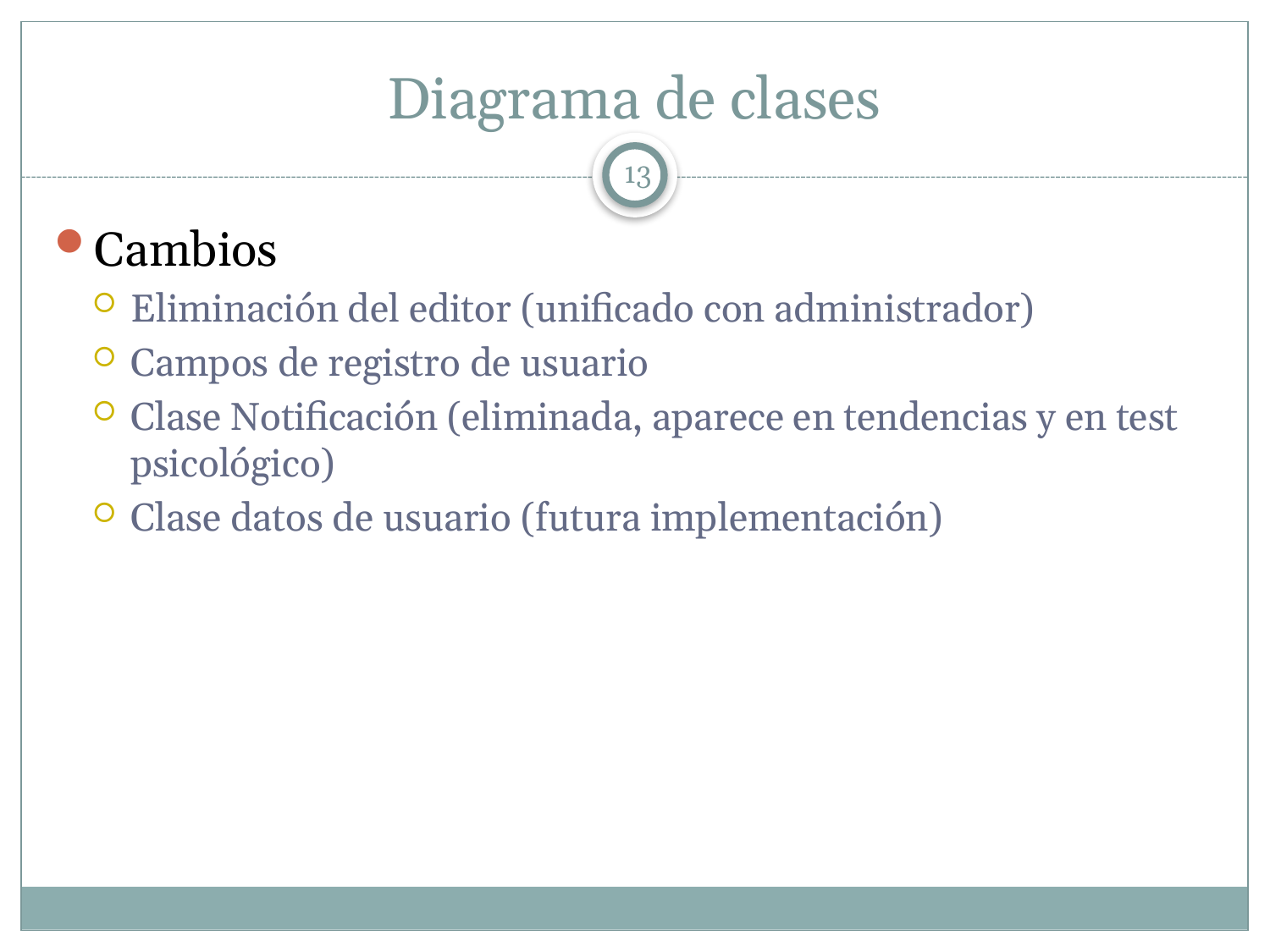

# Diagrama de clases
13
Cambios
Eliminación del editor (unificado con administrador)
Campos de registro de usuario
Clase Notificación (eliminada, aparece en tendencias y en test psicológico)
Clase datos de usuario (futura implementación)